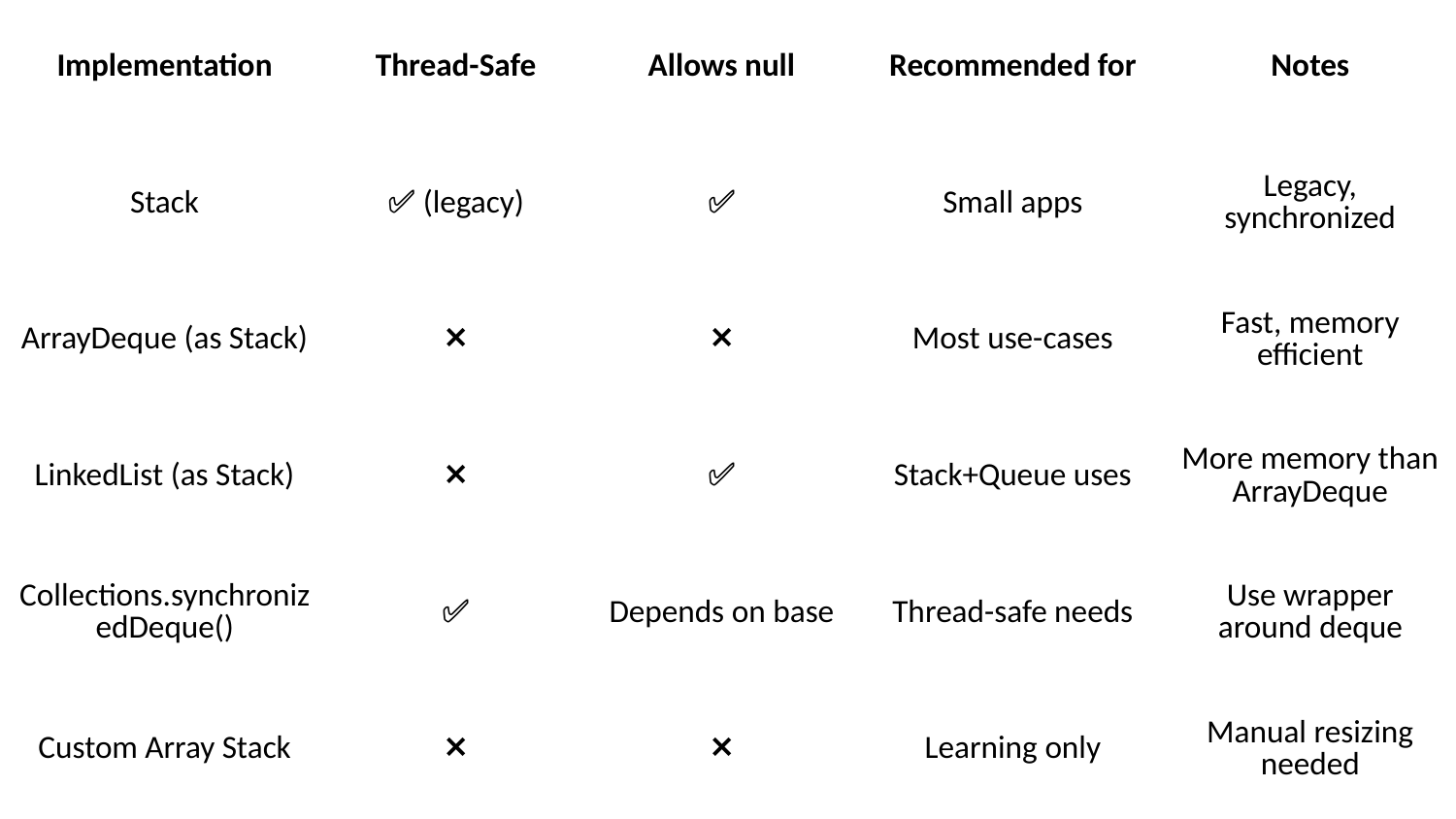

| Implementation | Thread-Safe | Allows null | Recommended for | Notes |
| --- | --- | --- | --- | --- |
| Stack | ✅ (legacy) | ✅ | Small apps | Legacy, synchronized |
| ArrayDeque (as Stack) | ❌ | ❌ | Most use-cases | Fast, memory efficient |
| LinkedList (as Stack) | ❌ | ✅ | Stack+Queue uses | More memory than ArrayDeque |
| Collections.synchronizedDeque() | ✅ | Depends on base | Thread-safe needs | Use wrapper around deque |
| Custom Array Stack | ❌ | ❌ | Learning only | Manual resizing needed |